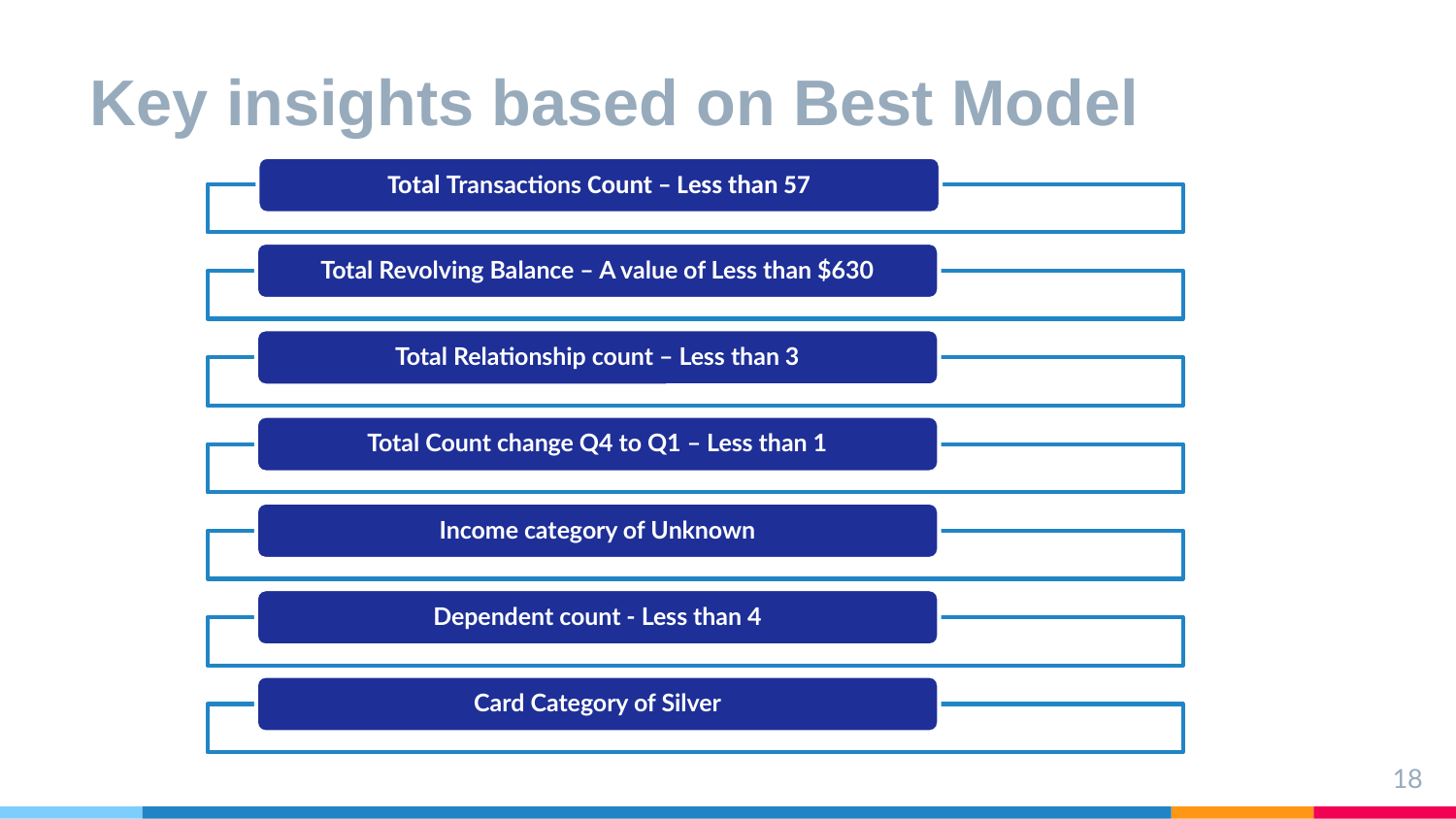

# Key insights based on Best Model

Total Transactions Count – Less than 57

Total Revolving Balance – A value of Less than $630

Total Relationship count – Less than 3

Total Count change Q4 to Q1 – Less than 1

Income category of Unknown

Dependent count - Less than 4

Card Category of Silver

18